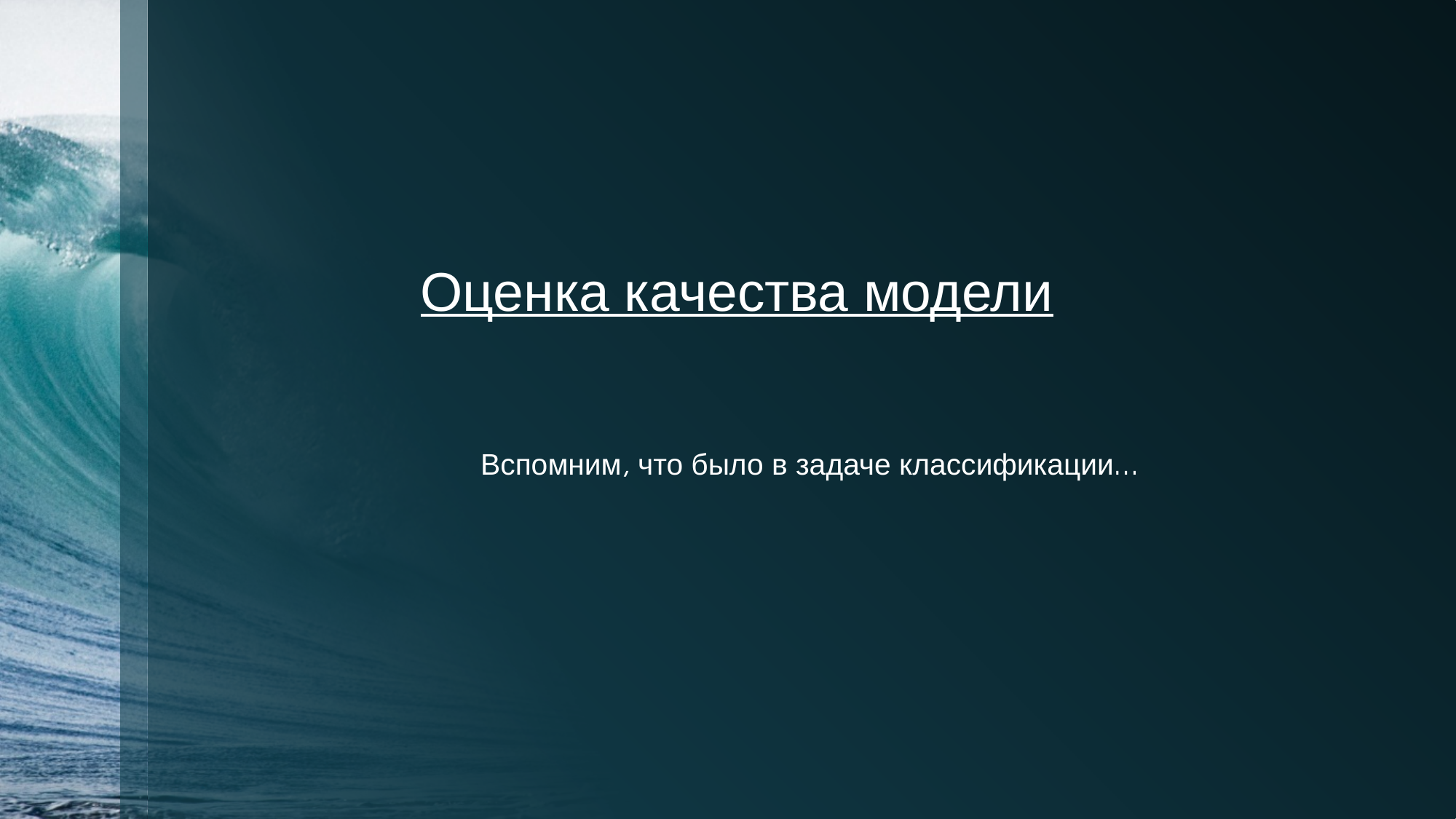

# Оценка качества модели
Вспомним, что было в задаче классификации…